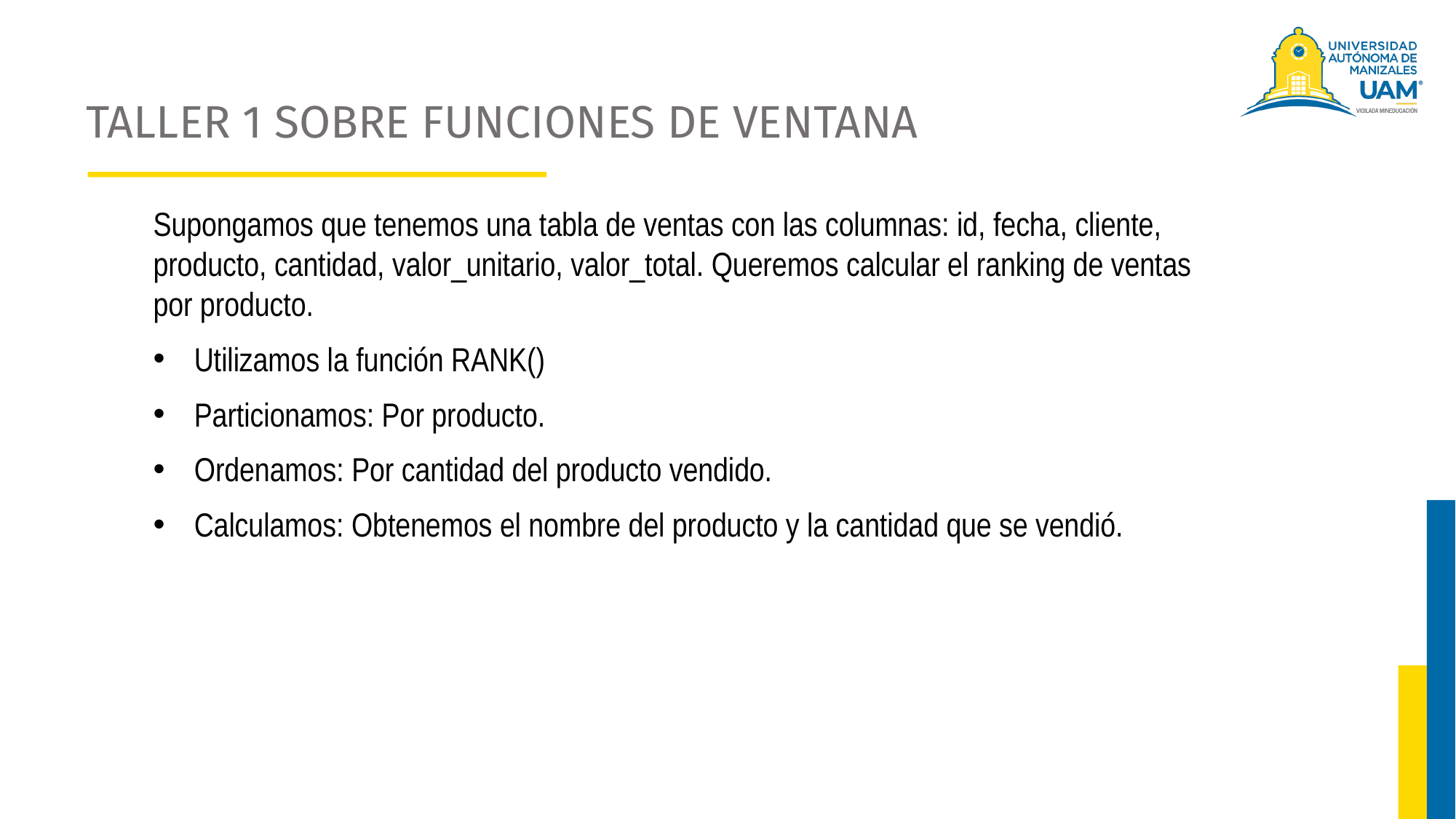

# TALLER 1 SOBRE FUNCIONES DE VENTANA

Supongamos que tenemos una tabla de ventas con las columnas: id, fecha, cliente, producto, cantidad, valor_unitario, valor_total. Queremos calcular el ranking de ventas por producto.
Utilizamos la función RANK()
Particionamos: Por producto.
Ordenamos: Por cantidad del producto vendido.
Calculamos: Obtenemos el nombre del producto y la cantidad que se vendió.